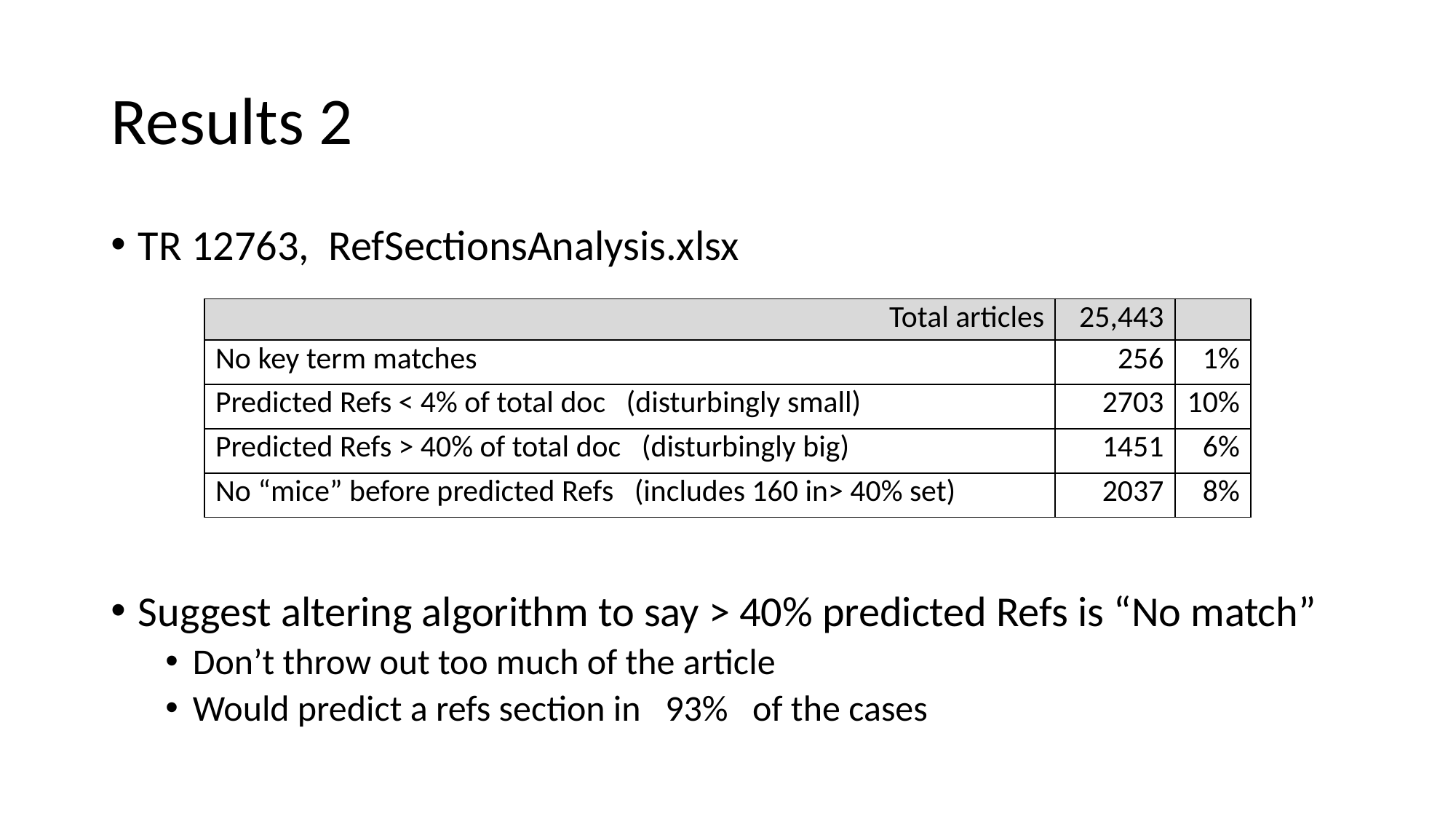

# Results 2
TR 12763,  RefSectionsAnalysis.xlsx

Suggest altering algorithm to say > 40% predicted Refs is “No match”
Don’t throw out too much of the article
Would predict a refs section in   93%   of the cases
| Total articles | 25,443 |  |
| --- | --- | --- |
| No key term matches | 256 | 1% |
| Predicted Refs < 4% of total doc (disturbingly small) | 2703 | 10% |
| Predicted Refs > 40% of total doc (disturbingly big) | 1451 | 6% |
| No “mice” before predicted Refs (includes 160 in> 40% set) | 2037 | 8% |